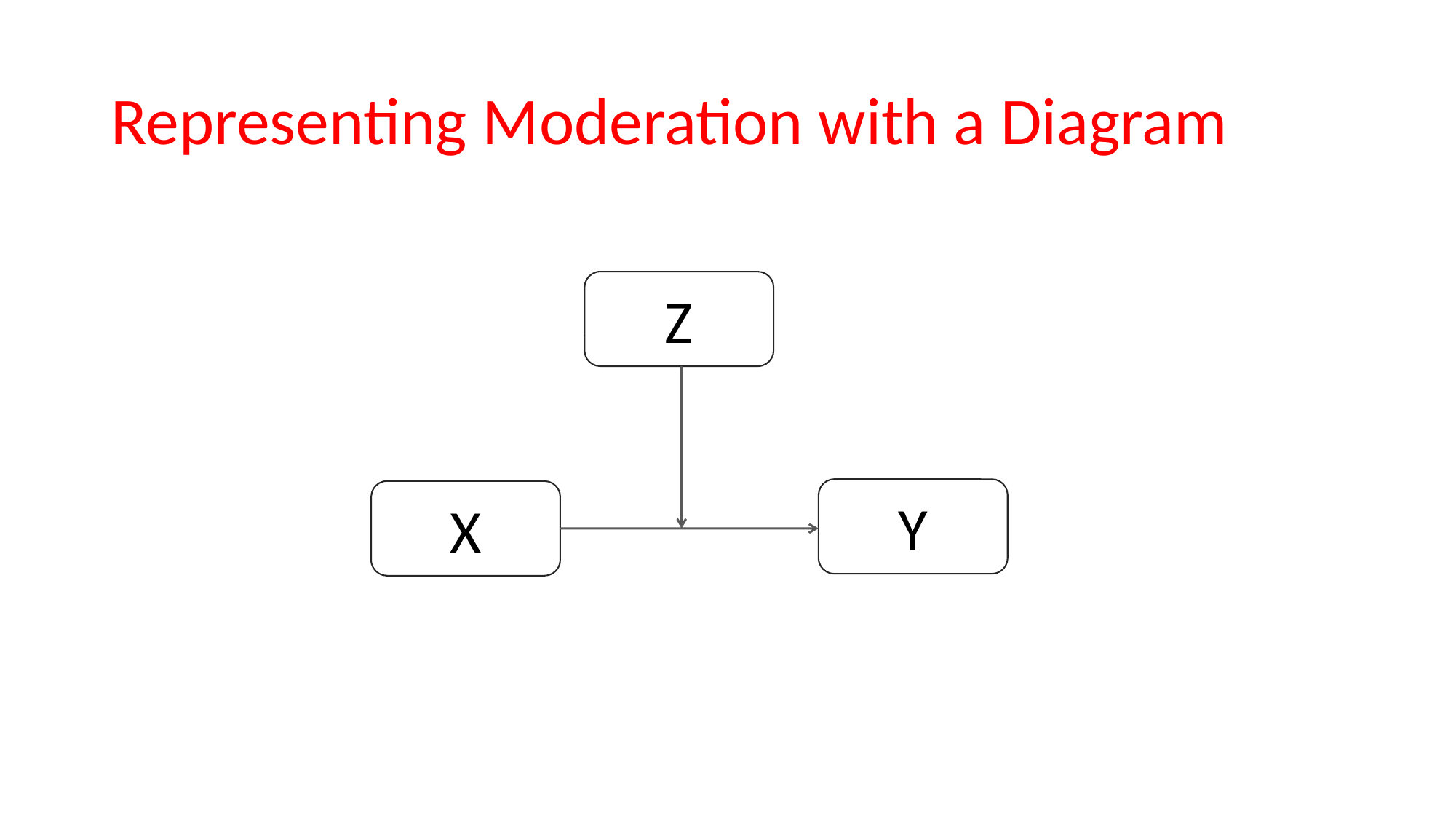

# Representing Moderation with a Diagram
Z
Y
X